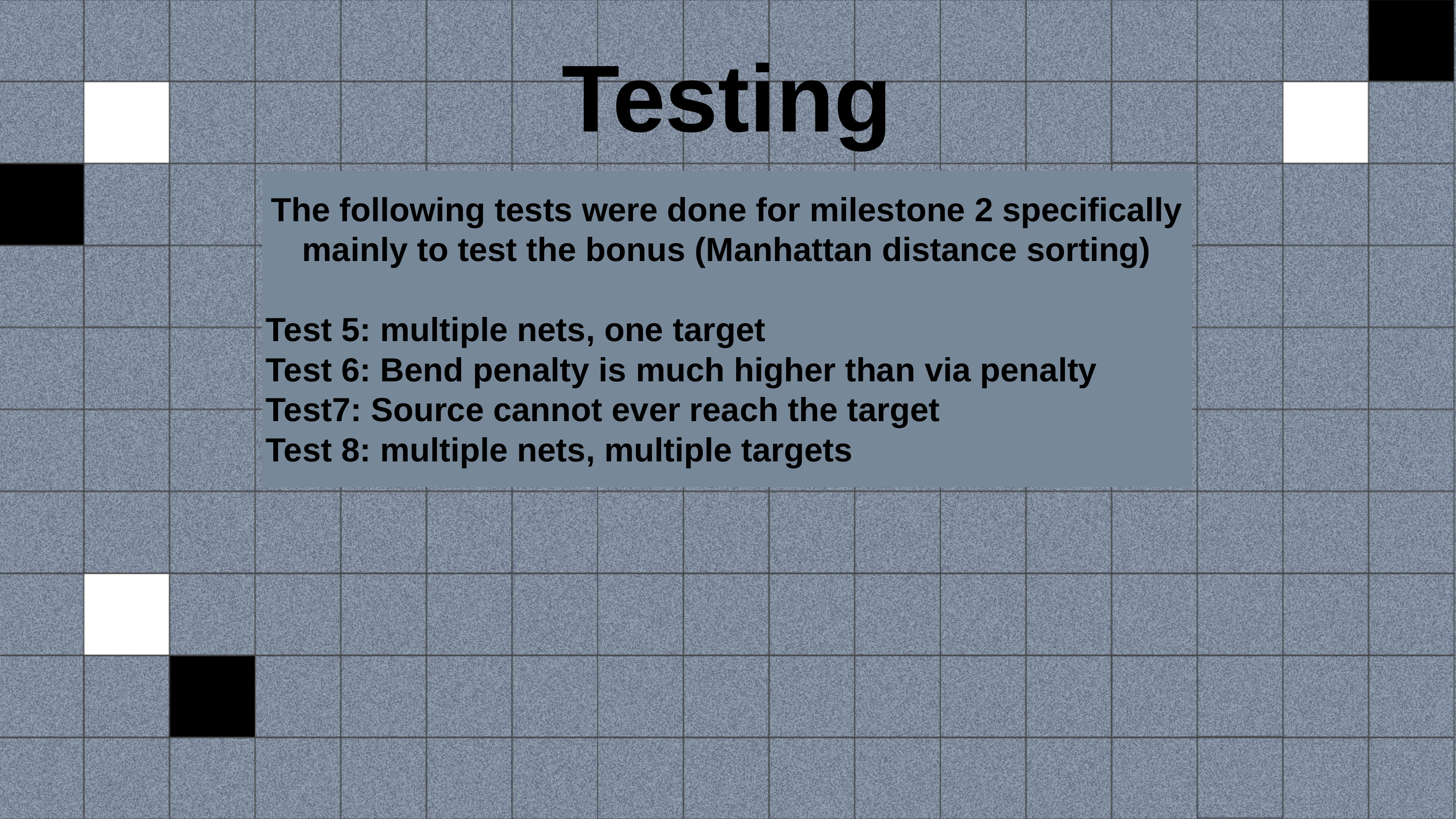

Testing

The following tests were done for milestone 2 specifically mainly to test the bonus (Manhattan distance sorting)

Test 5: multiple nets, one target
Test 6: Bend penalty is much higher than via penalty
Test7: Source cannot ever reach the target
Test 8: multiple nets, multiple targets